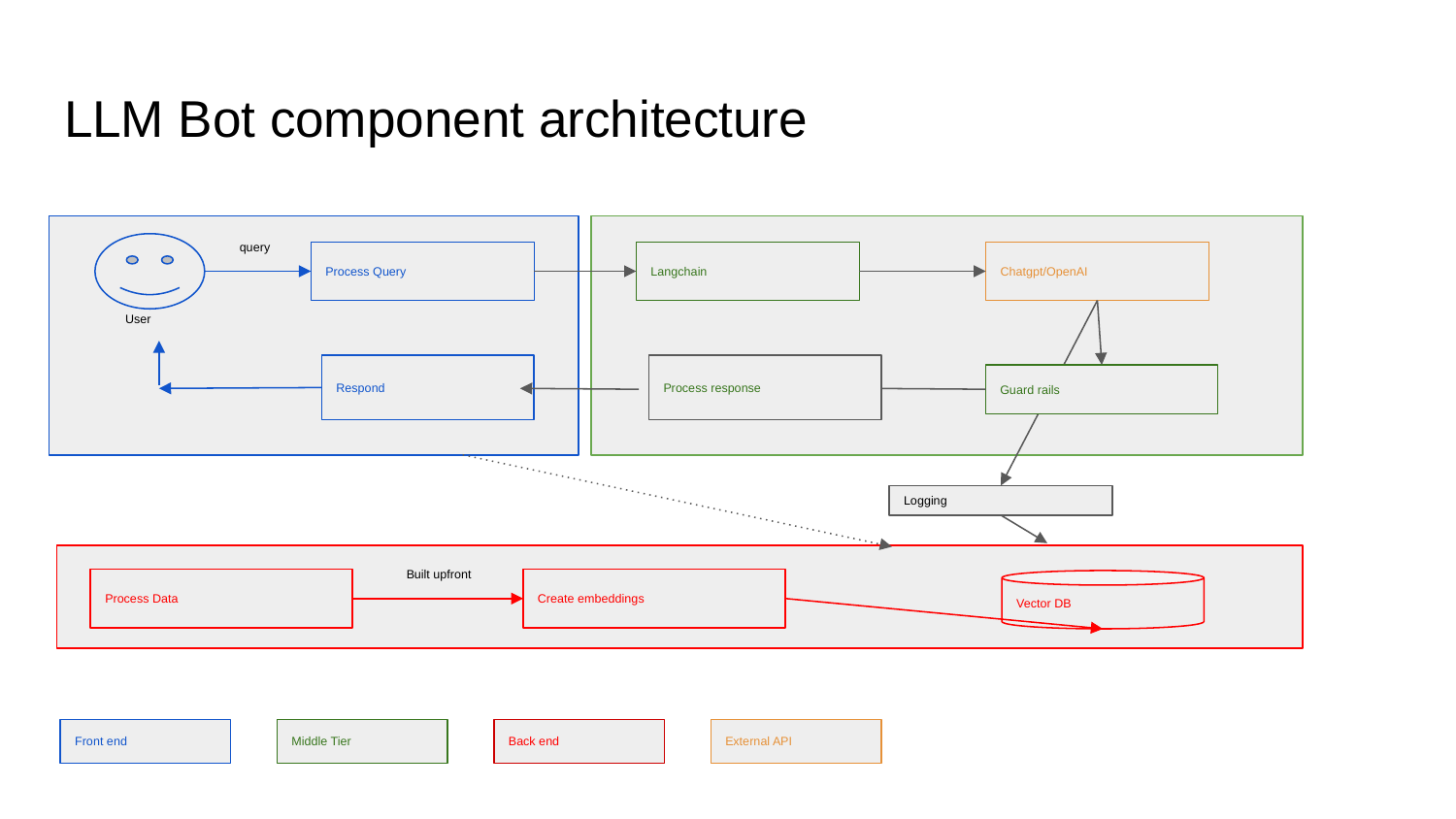

# LLM Bot component architecture

query

Process Query
Langchain
Chatgpt/OpenAI
User
Respond
Process response
Guard rails
Logging

Built upfront
Process Data
Create embeddings
Vector DB
Front end
Middle Tier
Back end
External API